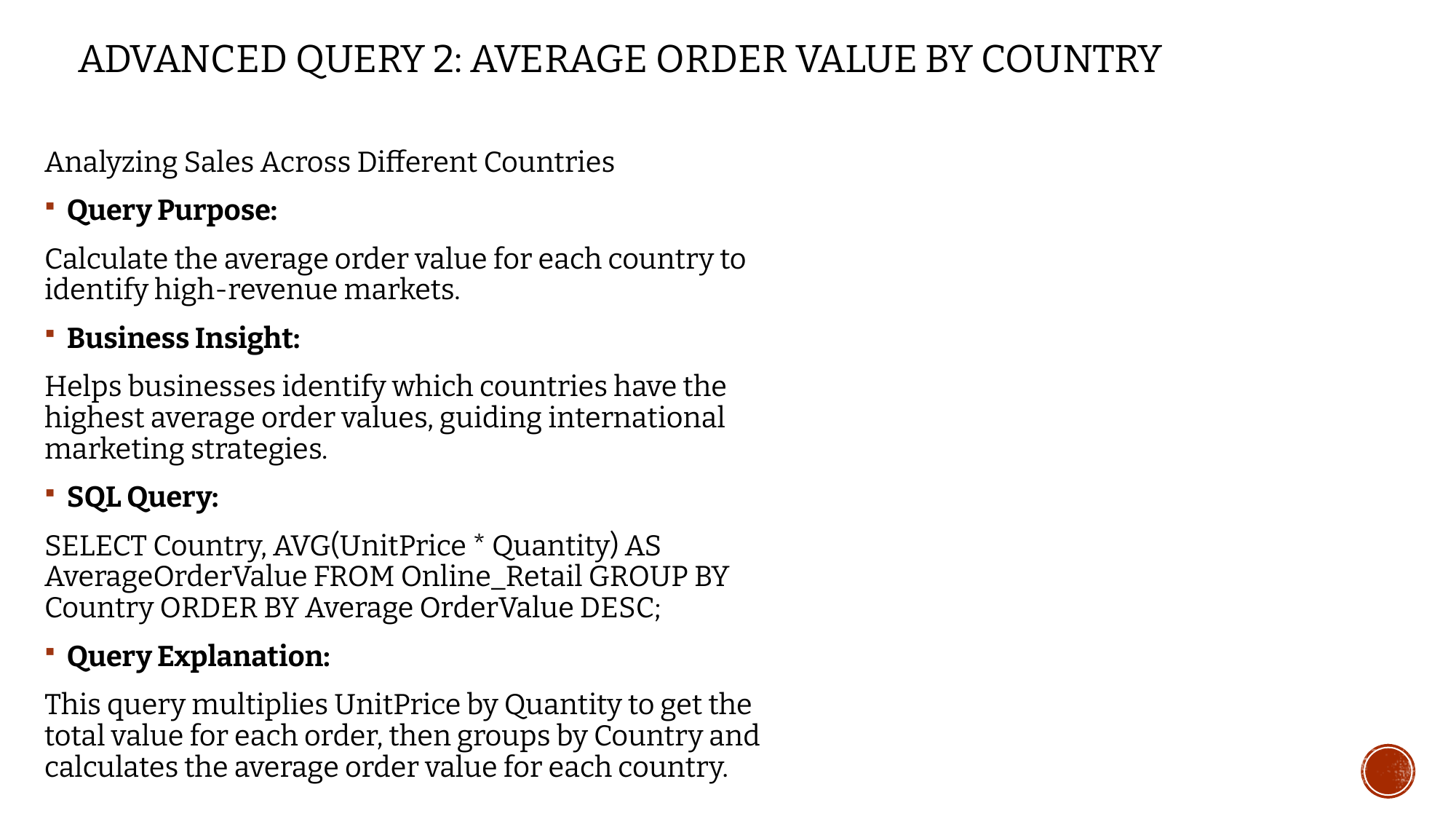

# Advanced Query 2: Average Order Value by Country
Analyzing Sales Across Different Countries
Query Purpose:
Calculate the average order value for each country to identify high-revenue markets.
Business Insight:
Helps businesses identify which countries have the highest average order values, guiding international marketing strategies.
SQL Query:
SELECT Country, AVG(UnitPrice * Quantity) AS AverageOrderValue FROM Online_Retail GROUP BY Country ORDER BY Average OrderValue DESC;
Query Explanation:
This query multiplies UnitPrice by Quantity to get the total value for each order, then groups by Country and calculates the average order value for each country.